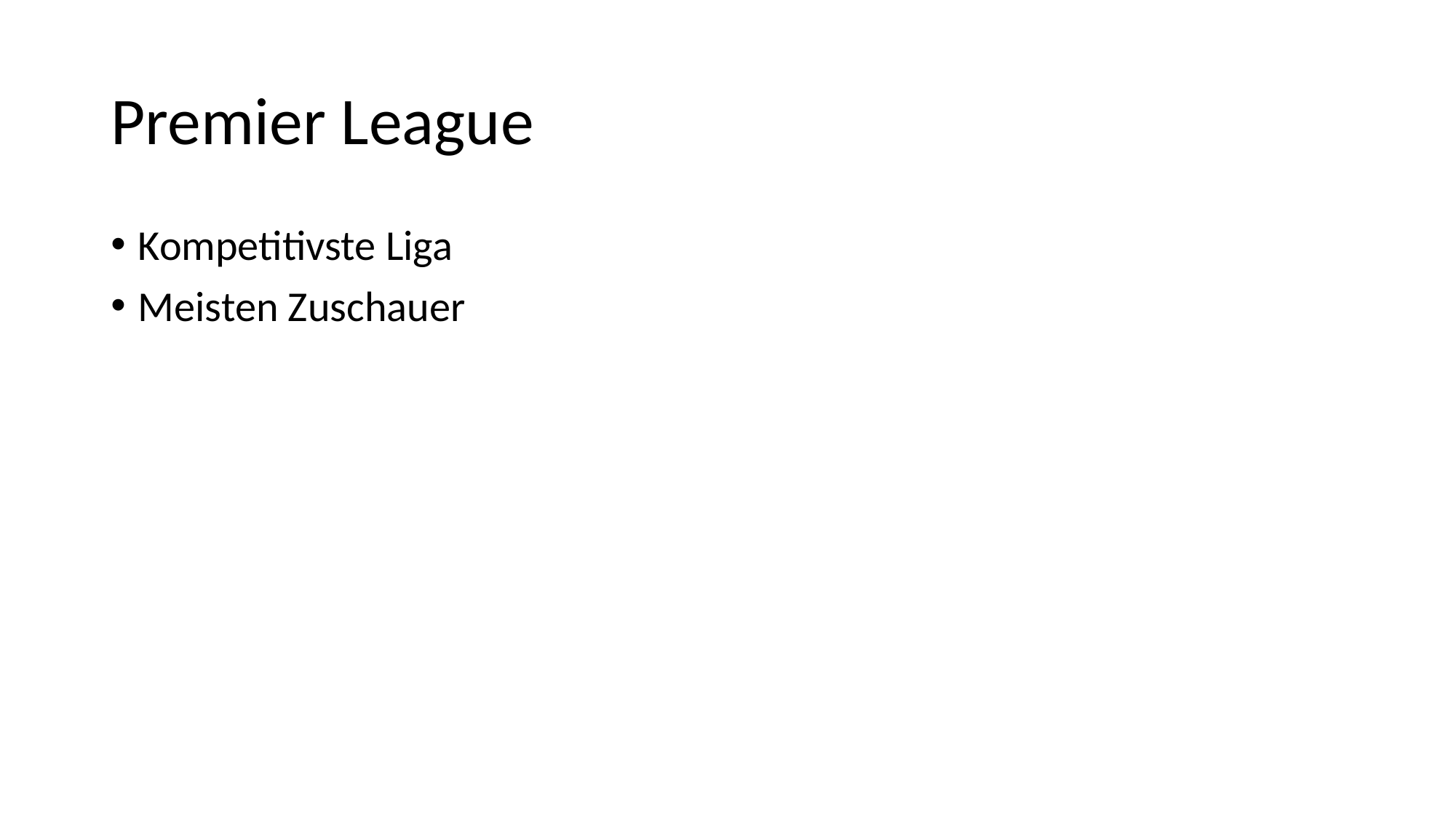

# Premier League
Kompetitivste Liga
Meisten Zuschauer